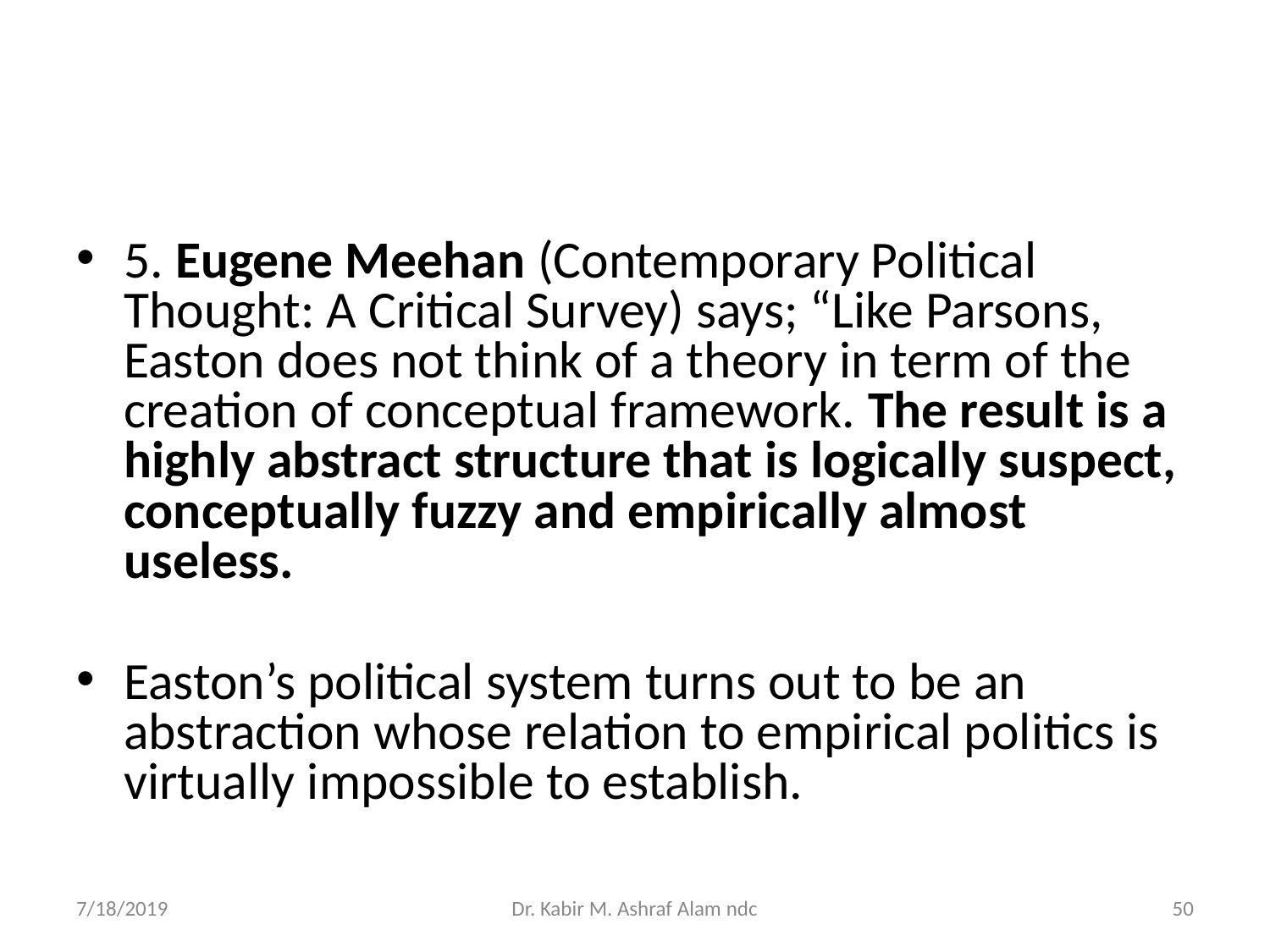

#

5. Eugene Meehan (Contemporary Political Thought: A Critical Survey) says; “Like Parsons, Easton does not think of a theory in term of the creation of conceptual framework. The result is a highly abstract structure that is logically suspect, conceptually fuzzy and empirically almost useless.

Easton’s political system turns out to be an abstraction whose relation to empirical politics is virtually impossible to establish.

7/18/2019
Dr. Kabir M. Ashraf Alam ndc
50